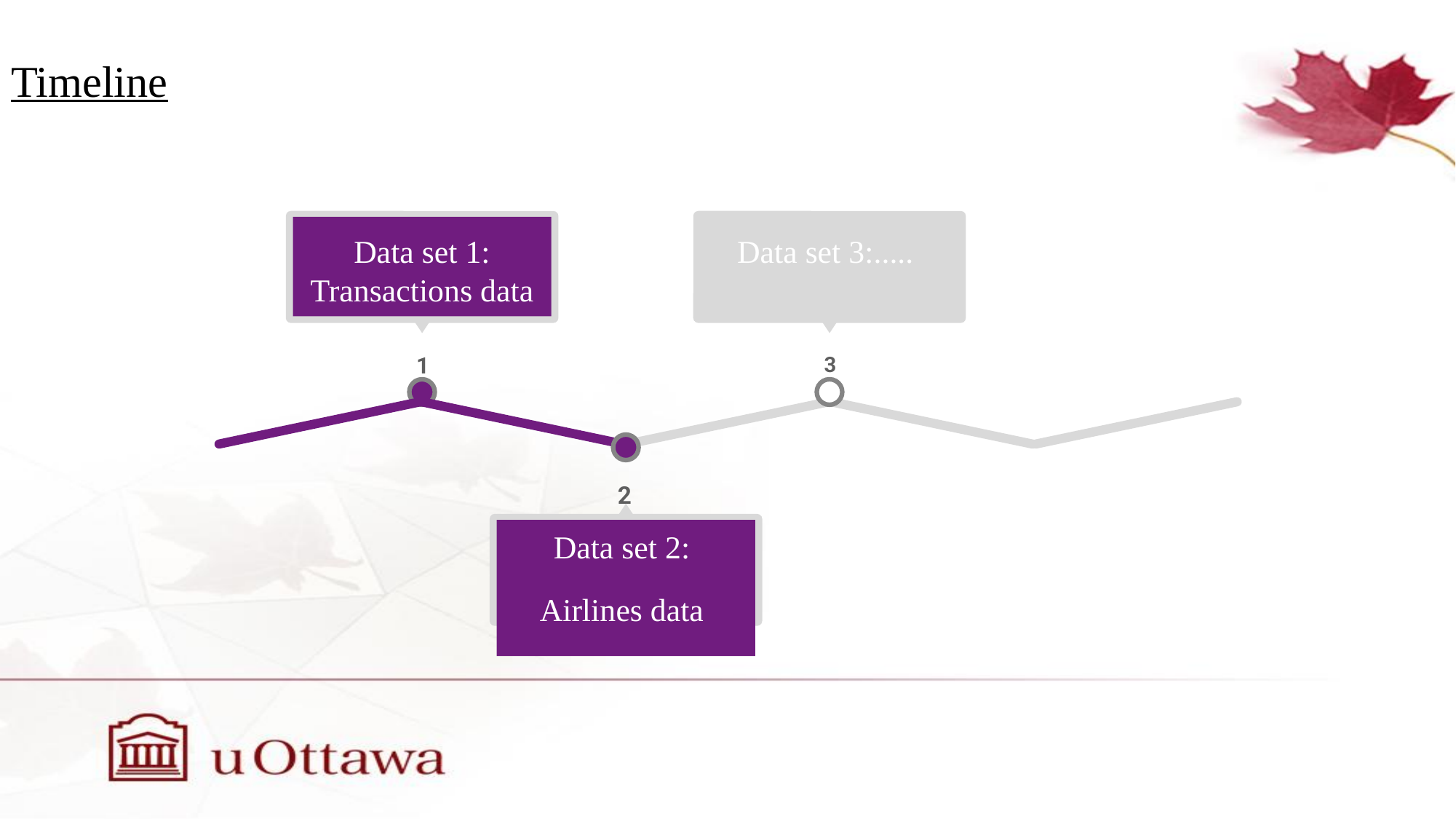

Timeline

Data set 1: Transactions data

1

Data set 3:.....

3

2

Data set 2:
Airlines data